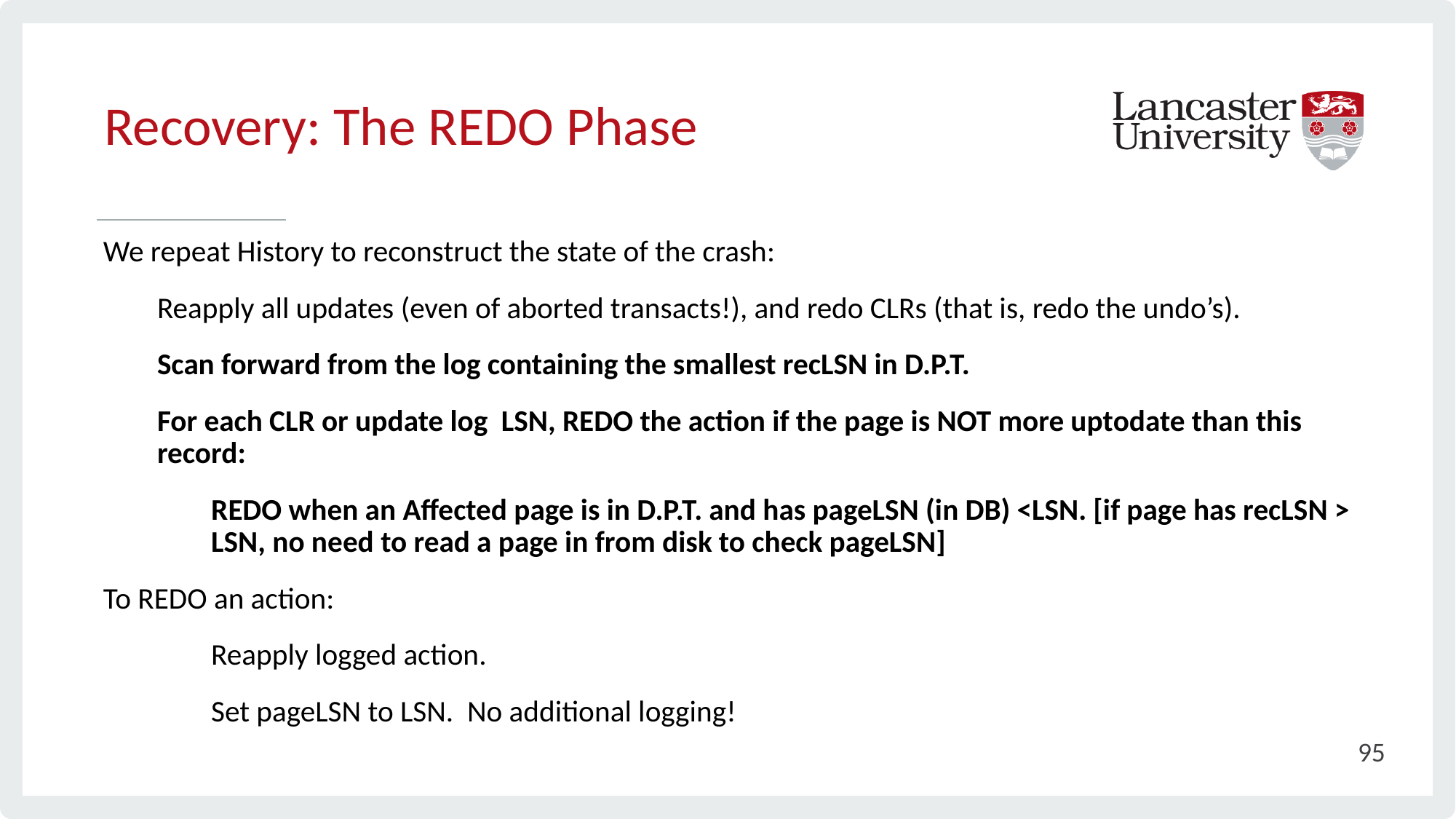

# Recovery: The REDO Phase
We repeat History to reconstruct the state of the crash:
Reapply all updates (even of aborted transacts!), and redo CLRs (that is, redo the undo’s).
Scan forward from the log containing the smallest recLSN in D.P.T.
For each CLR or update log  LSN, REDO the action if the page is NOT more uptodate than this record:
 	REDO when an Affected page is in D.P.T. and has pageLSN (in DB) <LSN. [if page has recLSN > 	LSN, no need to read a page in from disk to check pageLSN]
To REDO an action:
	Reapply logged action.
	Set pageLSN to LSN.  No additional logging!
95